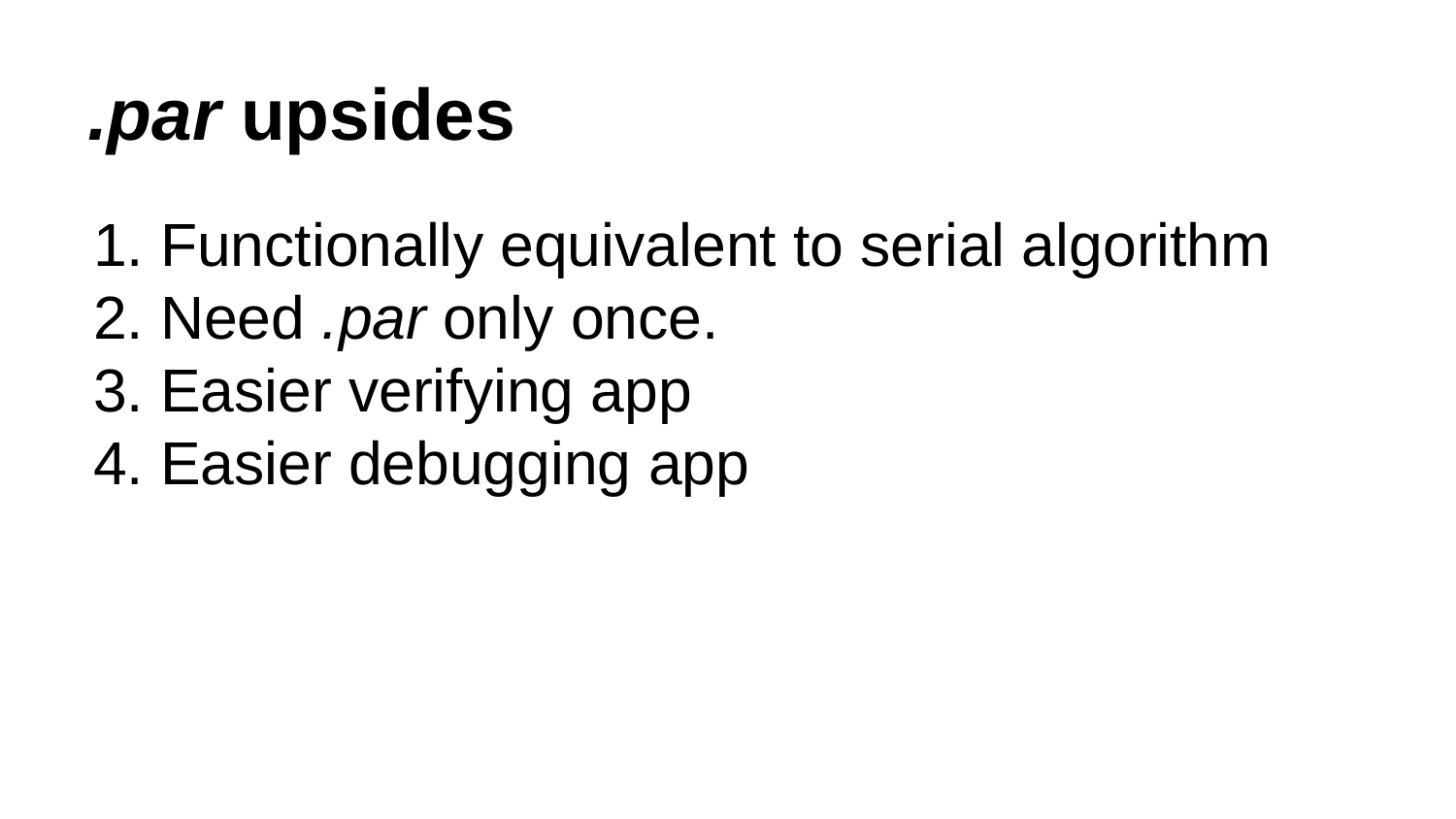

# .par upsides
Functionally equivalent to serial algorithm
Need .par only once.
Easier verifying app
Easier debugging app